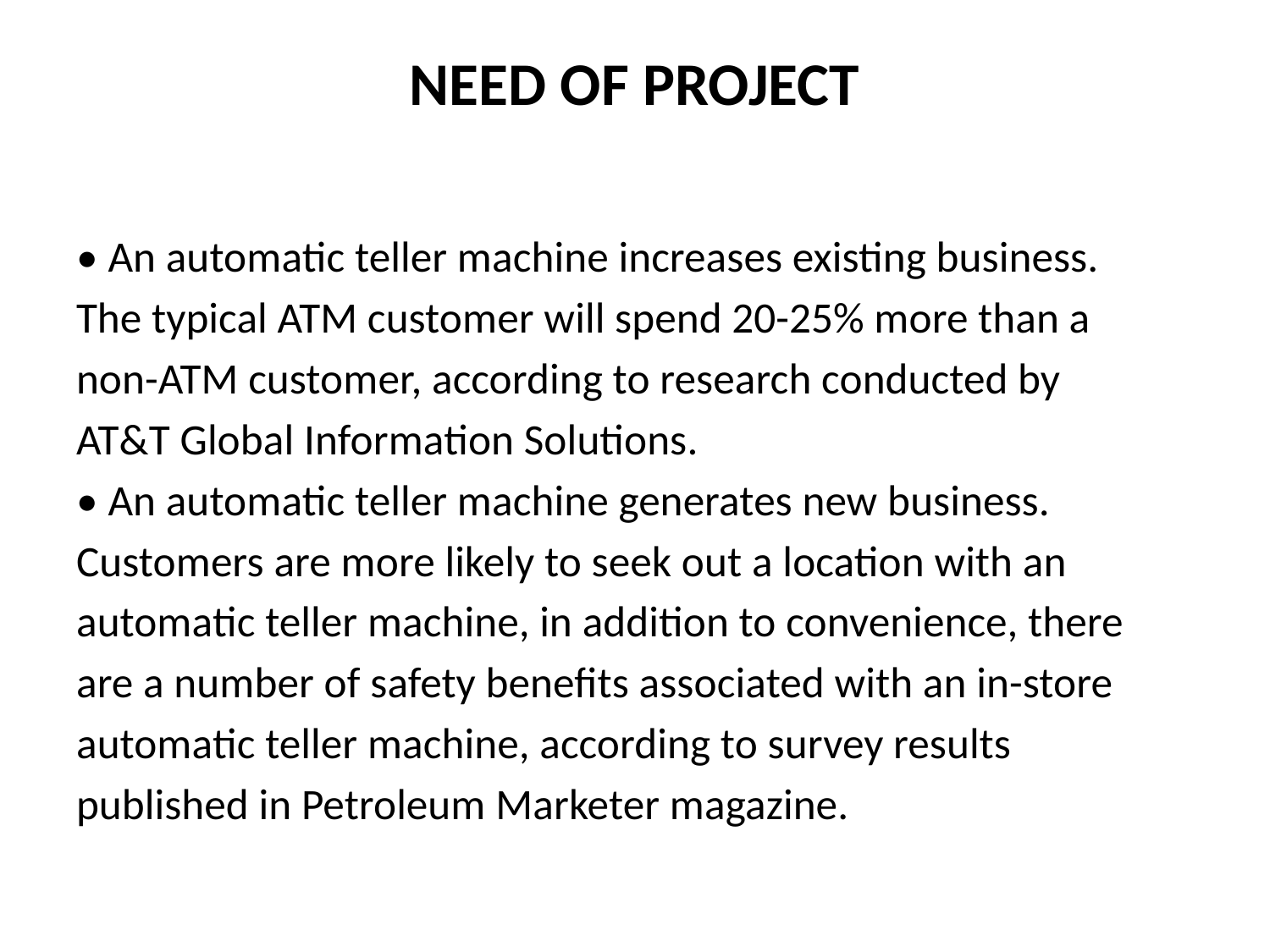

# NEED OF PROJECT
• An automatic teller machine increases existing business.
The typical ATM customer will spend 20-25% more than a
non-ATM customer, according to research conducted by
AT&T Global Information Solutions.
• An automatic teller machine generates new business.
Customers are more likely to seek out a location with an
automatic teller machine, in addition to convenience, there
are a number of safety benefits associated with an in-store
automatic teller machine, according to survey results
published in Petroleum Marketer magazine.